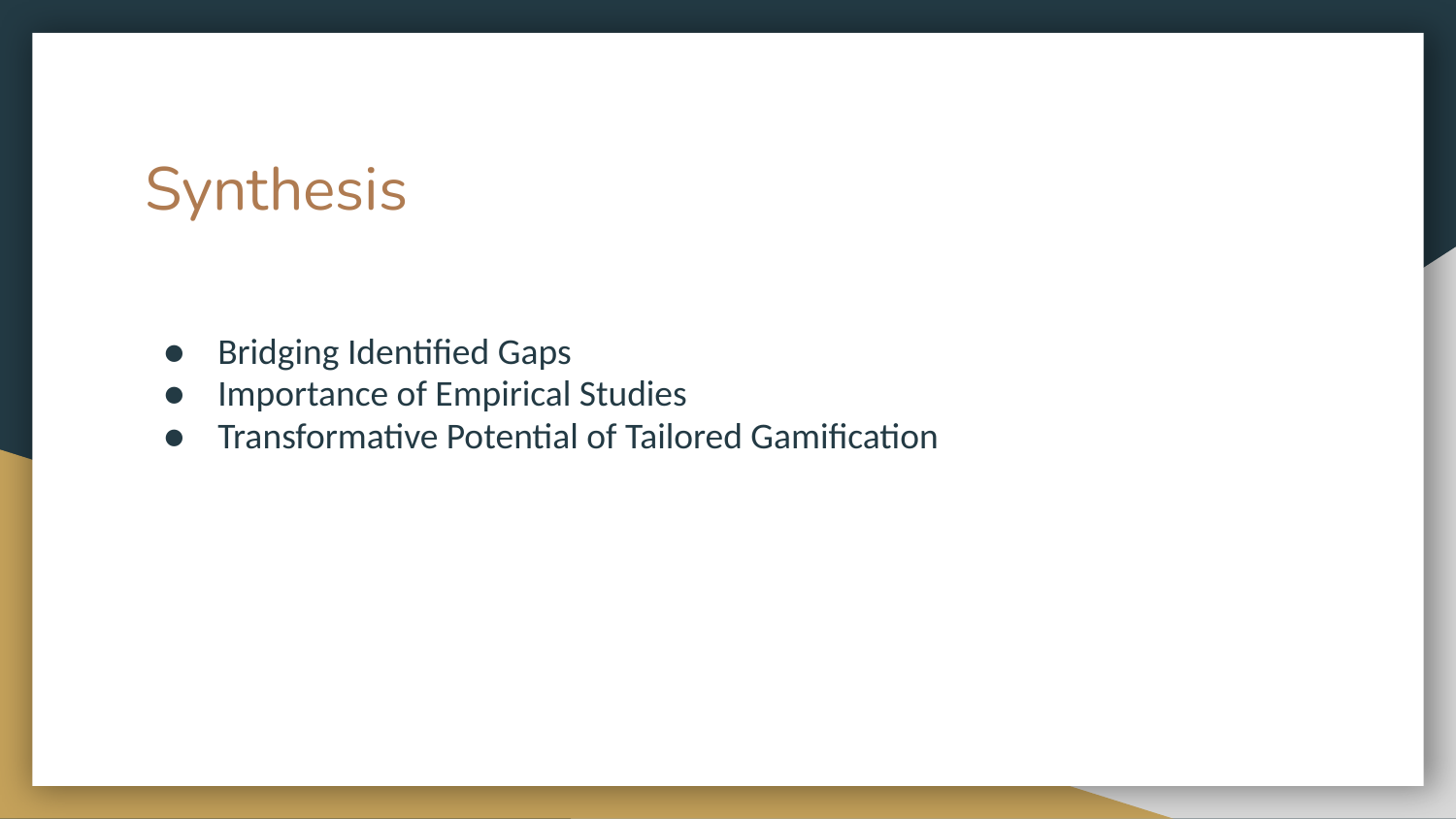

# Synthesis
Bridging Identified Gaps
Importance of Empirical Studies
Transformative Potential of Tailored Gamification